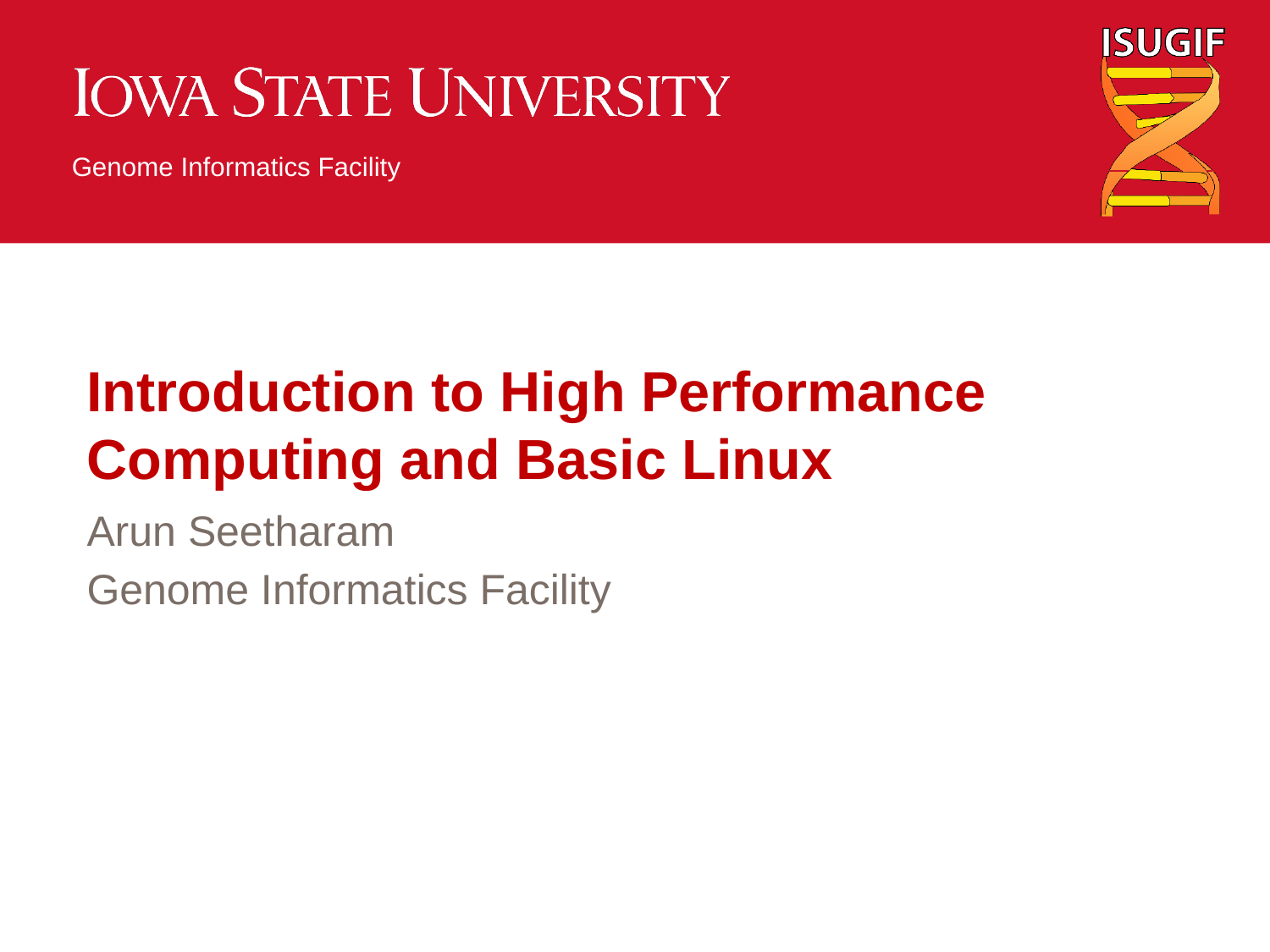

# Introduction to High Performance Computing and Basic Linux
Arun Seetharam
Genome Informatics Facility